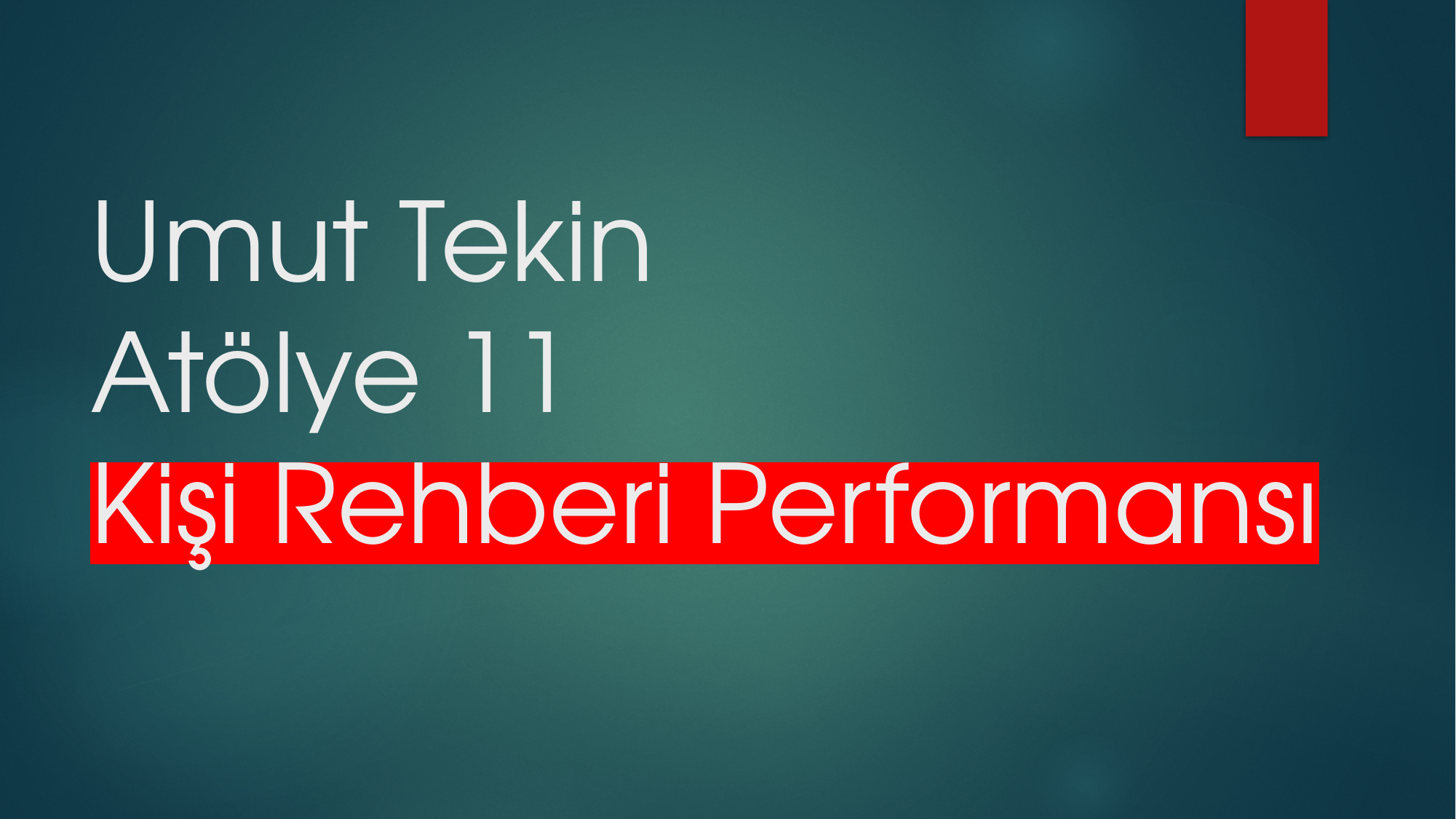

# Umut Tekin Atölye 11 Kişi Rehberi Performansı